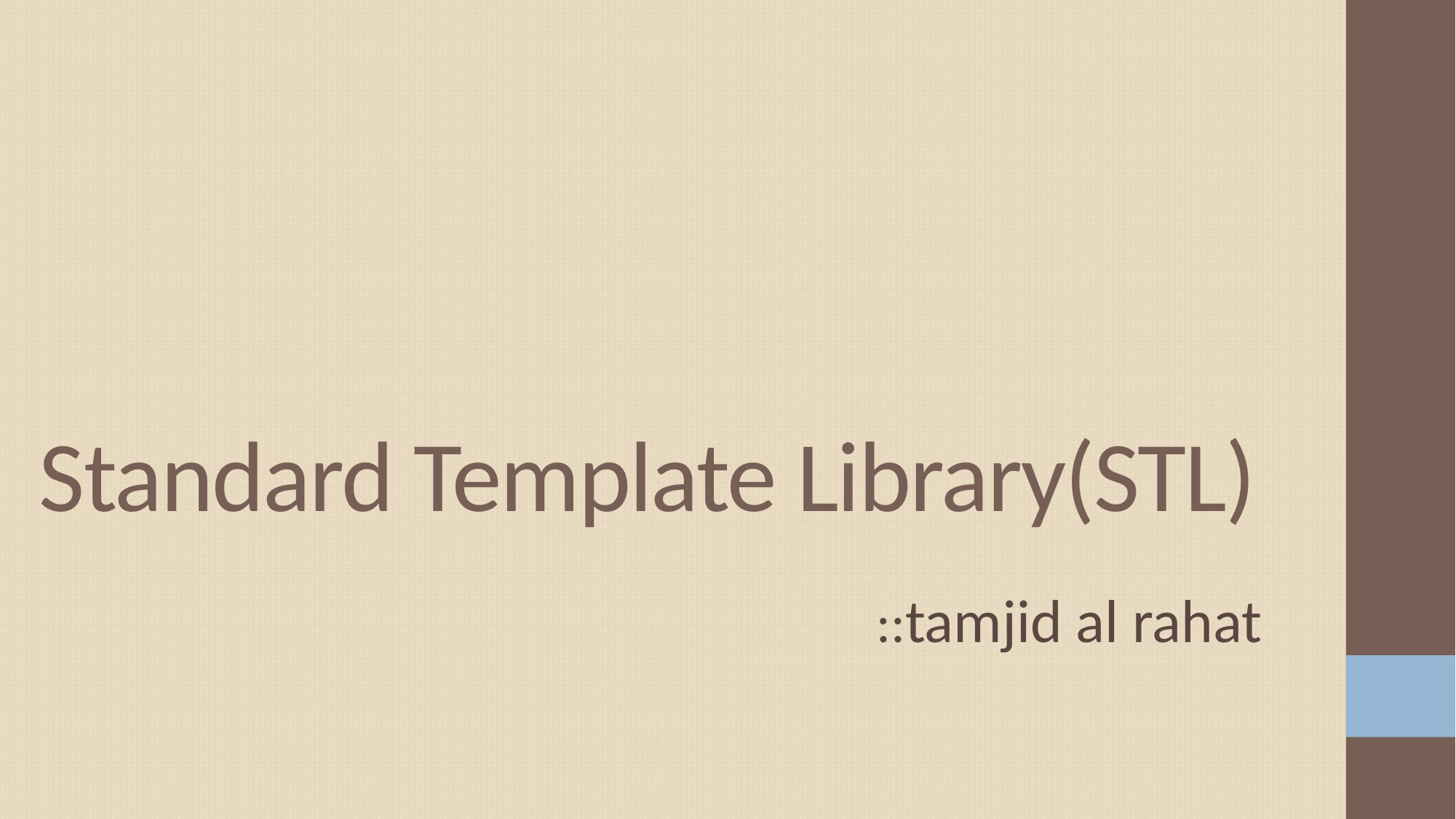

# Standard Template Library(STL)
	::tamjid al rahat